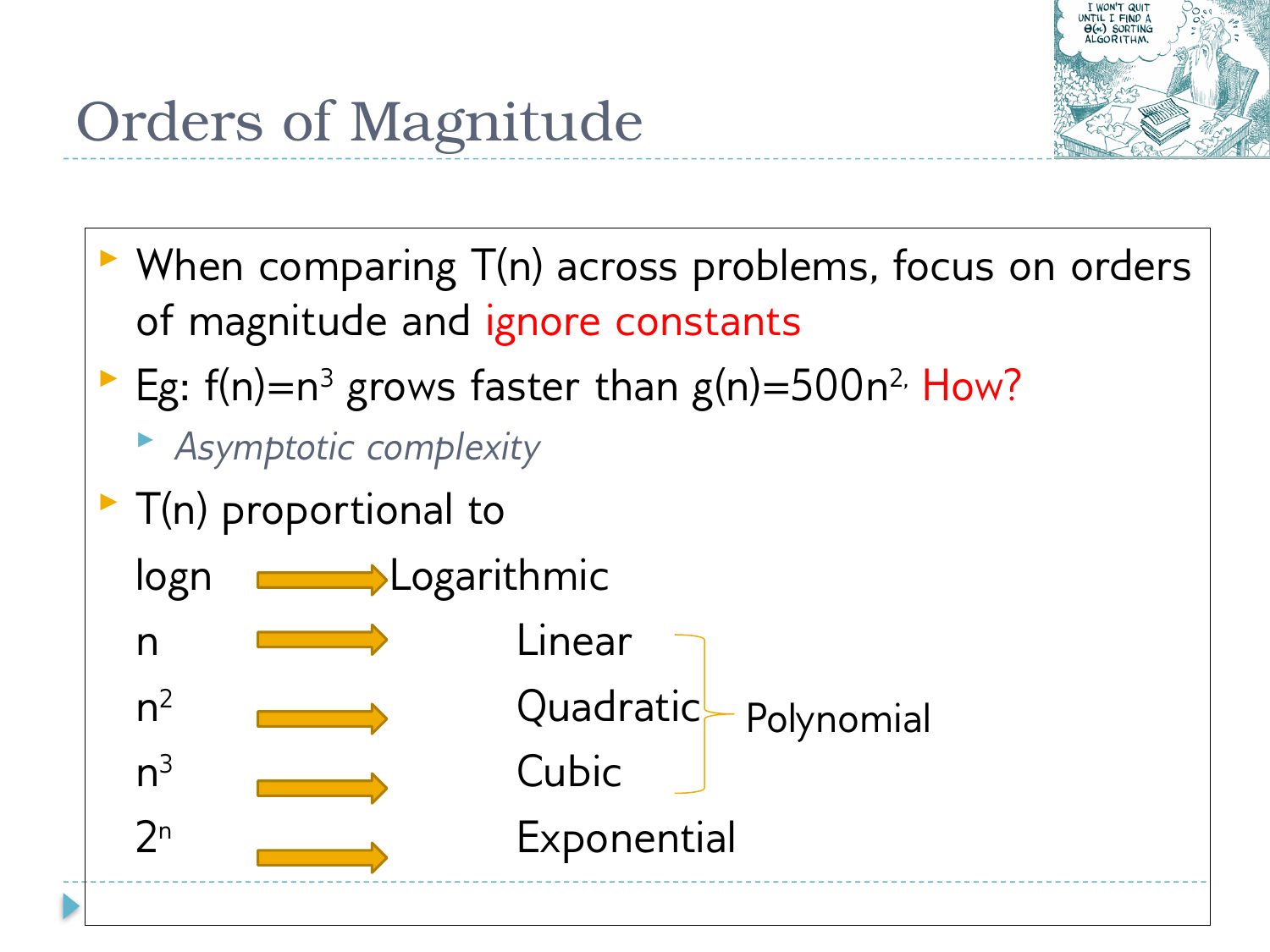

# Orders of Magnitude
When comparing T(n) across problems, focus on orders of magnitude and ignore constants
Eg: f(n)=n3 grows faster than g(n)=500n2, How?
Asymptotic complexity
T(n) proportional to
	logn 		Logarithmic
	n			Linear
	n2			Quadratic
	n3			Cubic
	2n			Exponential

Polynomial